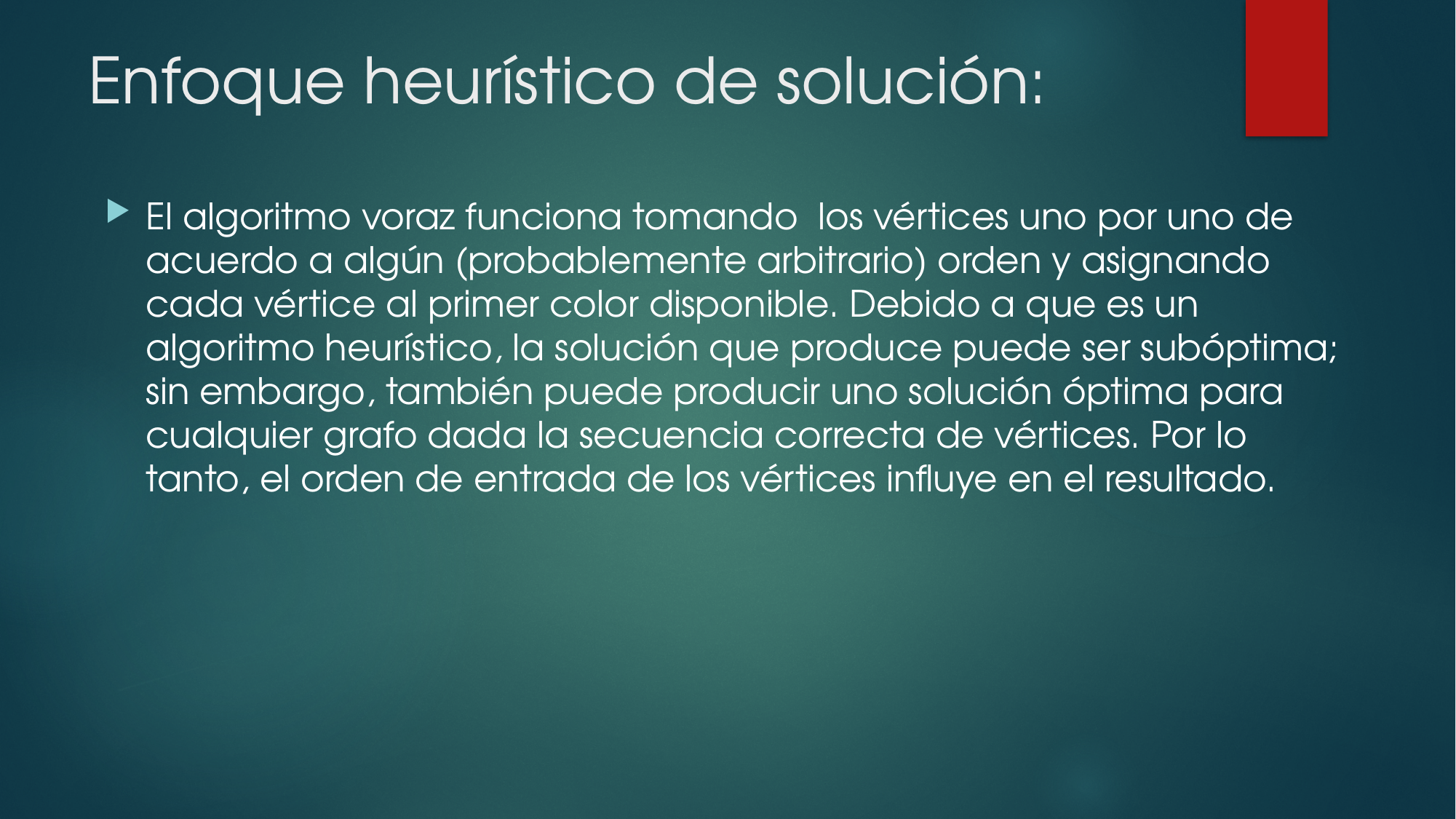

# Enfoque heurístico de solución:
El algoritmo voraz funciona tomando  los vértices uno por uno de acuerdo a algún (probablemente arbitrario) orden y asignando cada vértice al primer color disponible. Debido a que es un algoritmo heurístico, la solución que produce puede ser subóptima; sin embargo, también puede producir uno solución óptima para cualquier grafo dada la secuencia correcta de vértices. Por lo tanto, el orden de entrada de los vértices influye en el resultado.